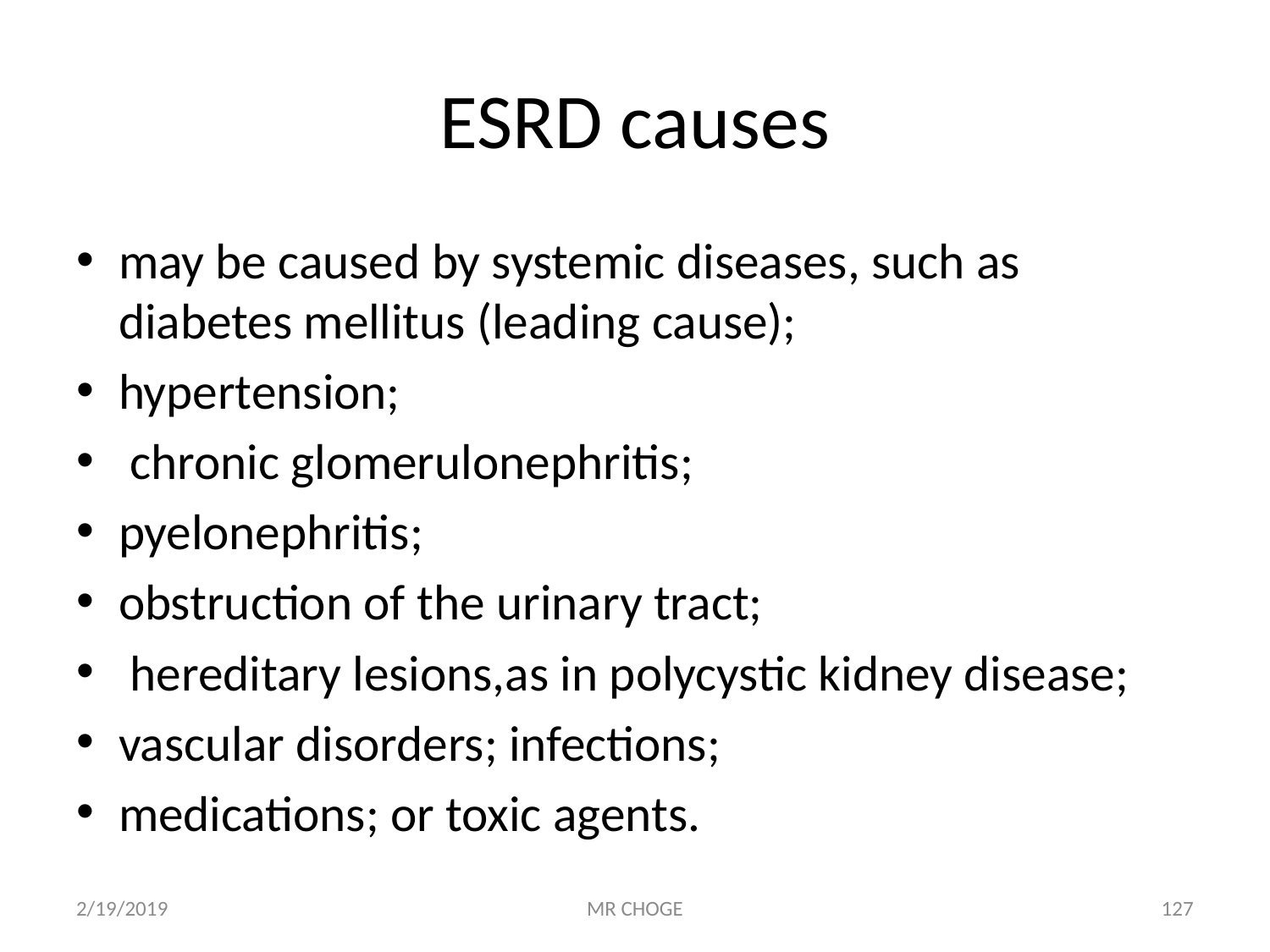

# ESRD causes
may be caused by systemic diseases, such as diabetes mellitus (leading cause);
hypertension;
 chronic glomerulonephritis;
pyelonephritis;
obstruction of the urinary tract;
 hereditary lesions,as in polycystic kidney disease;
vascular disorders; infections;
medications; or toxic agents.
2/19/2019
MR CHOGE
127